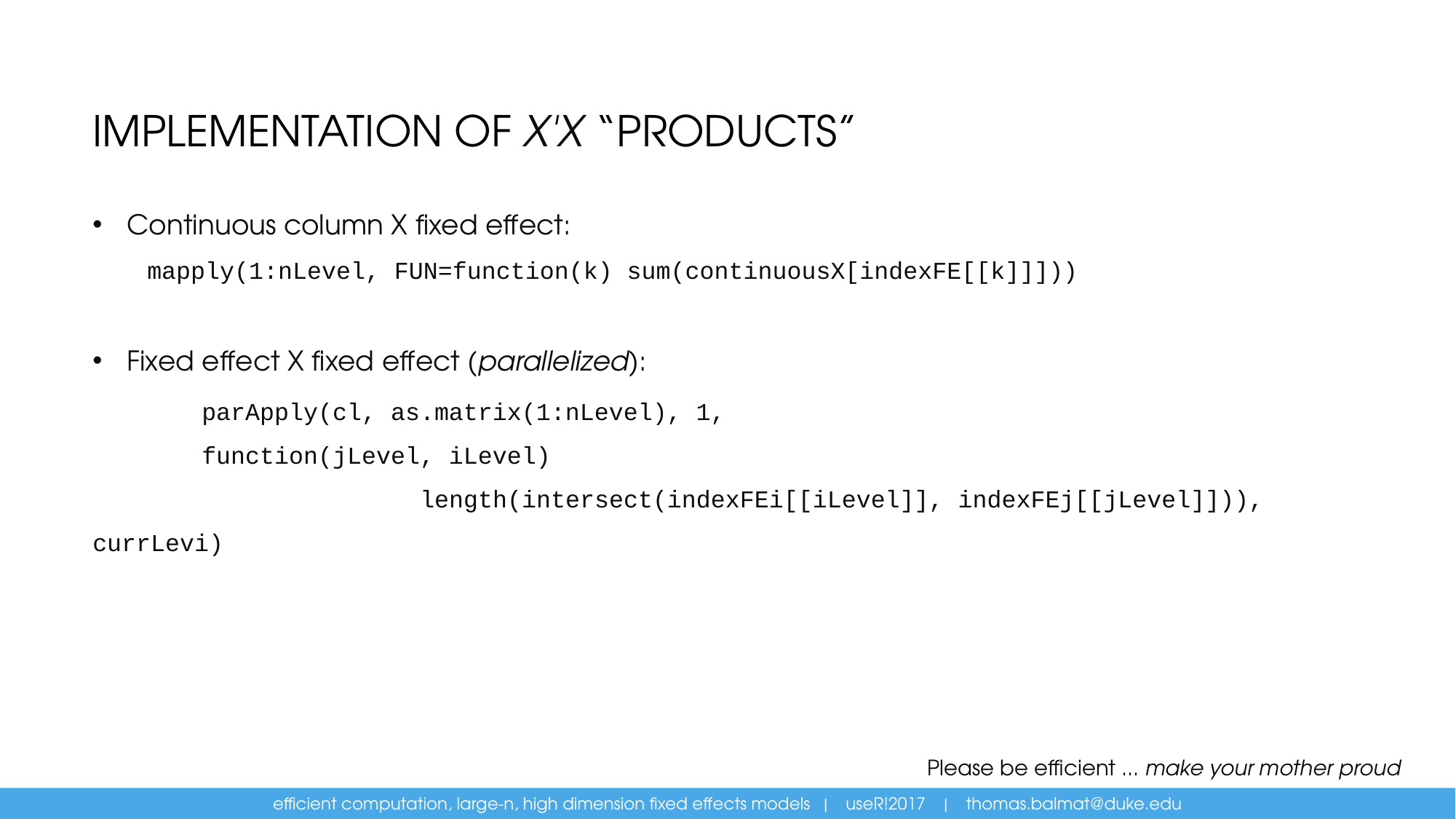

# implementation of X'X “products”
Continuous column X fixed effect:
mapply(1:nLevel, FUN=function(k) sum(continuousX[indexFE[[k]]]))

Fixed effect X fixed effect (parallelized):
	parApply(cl, as.matrix(1:nLevel), 1,
    	function(jLevel, iLevel)
			length(intersect(indexFEi[[iLevel]], indexFEj[[jLevel]])), currLevi)

Please be efficient ... make your mother proud
efficient computation, large-n, high dimension fixed effects models   |    useR!2017    |    thomas.balmat@duke.edu